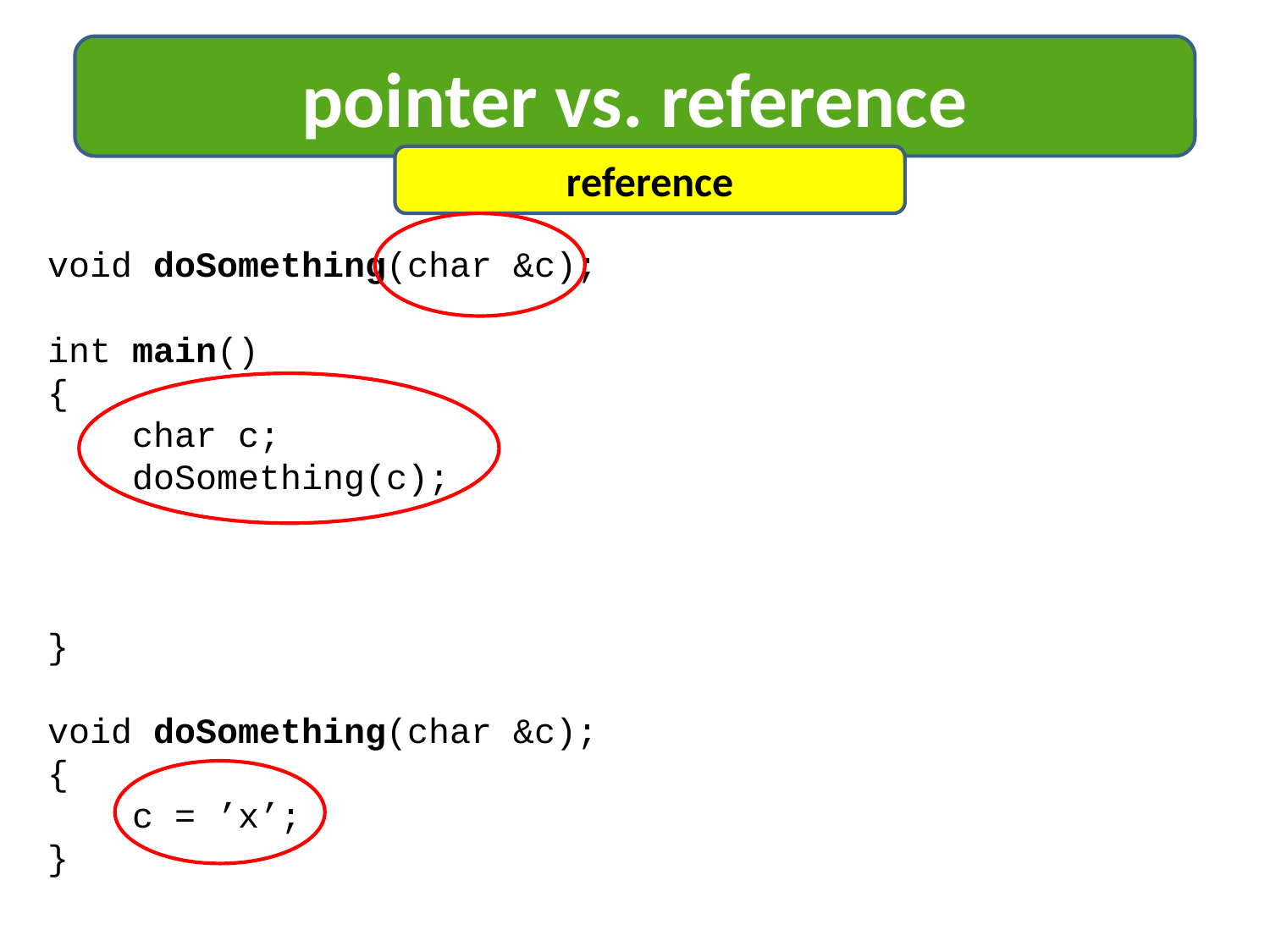

pointer vs. reference
reference

void doSomething(char &c);

int main()
{
    char c;
    doSomething(c);

}

void doSomething(char &c);
{
    c = ’x’;
}